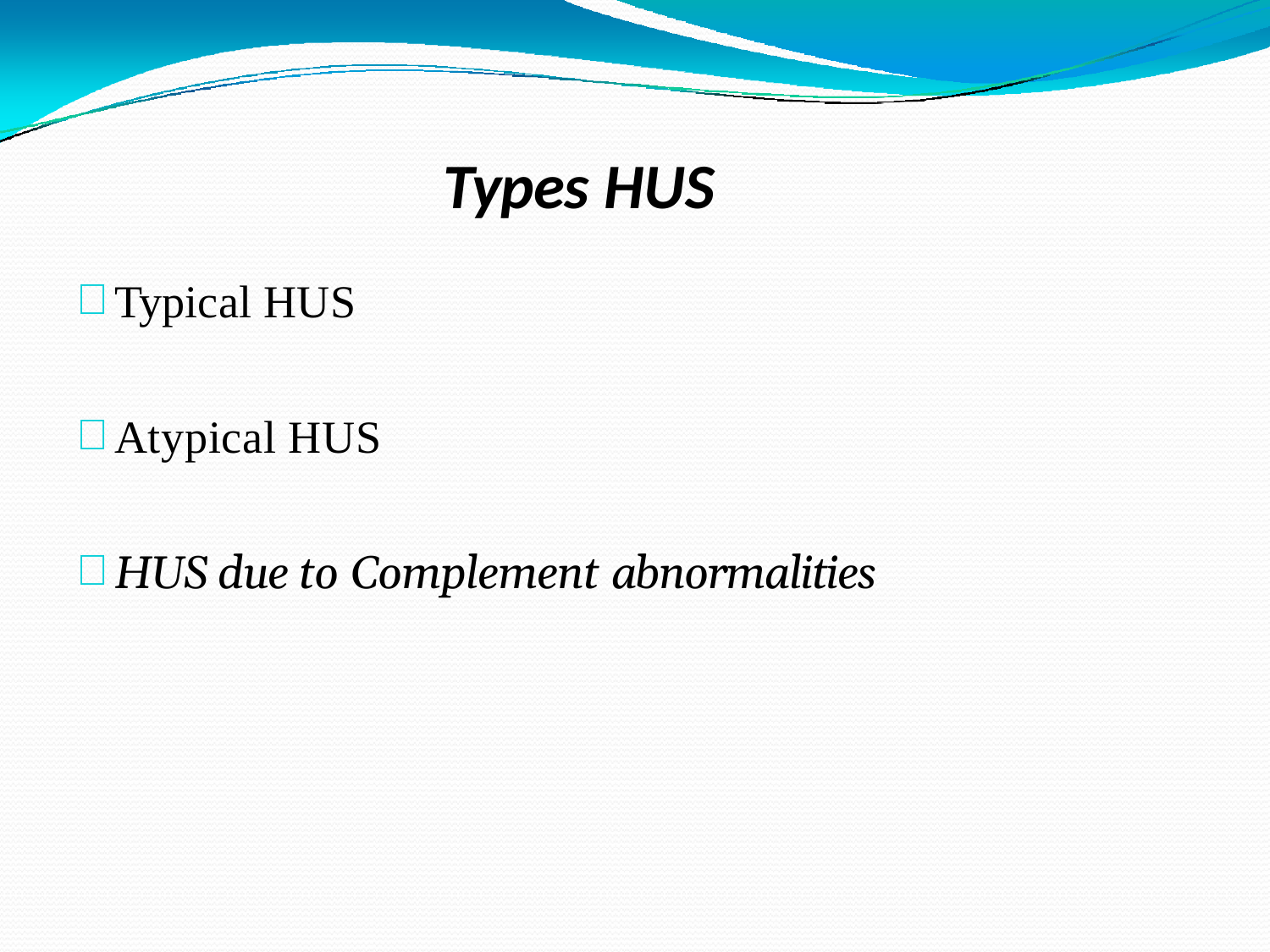

# Types HUS
Typical HUS

Atypical HUS

HUS due to Complement abnormalities